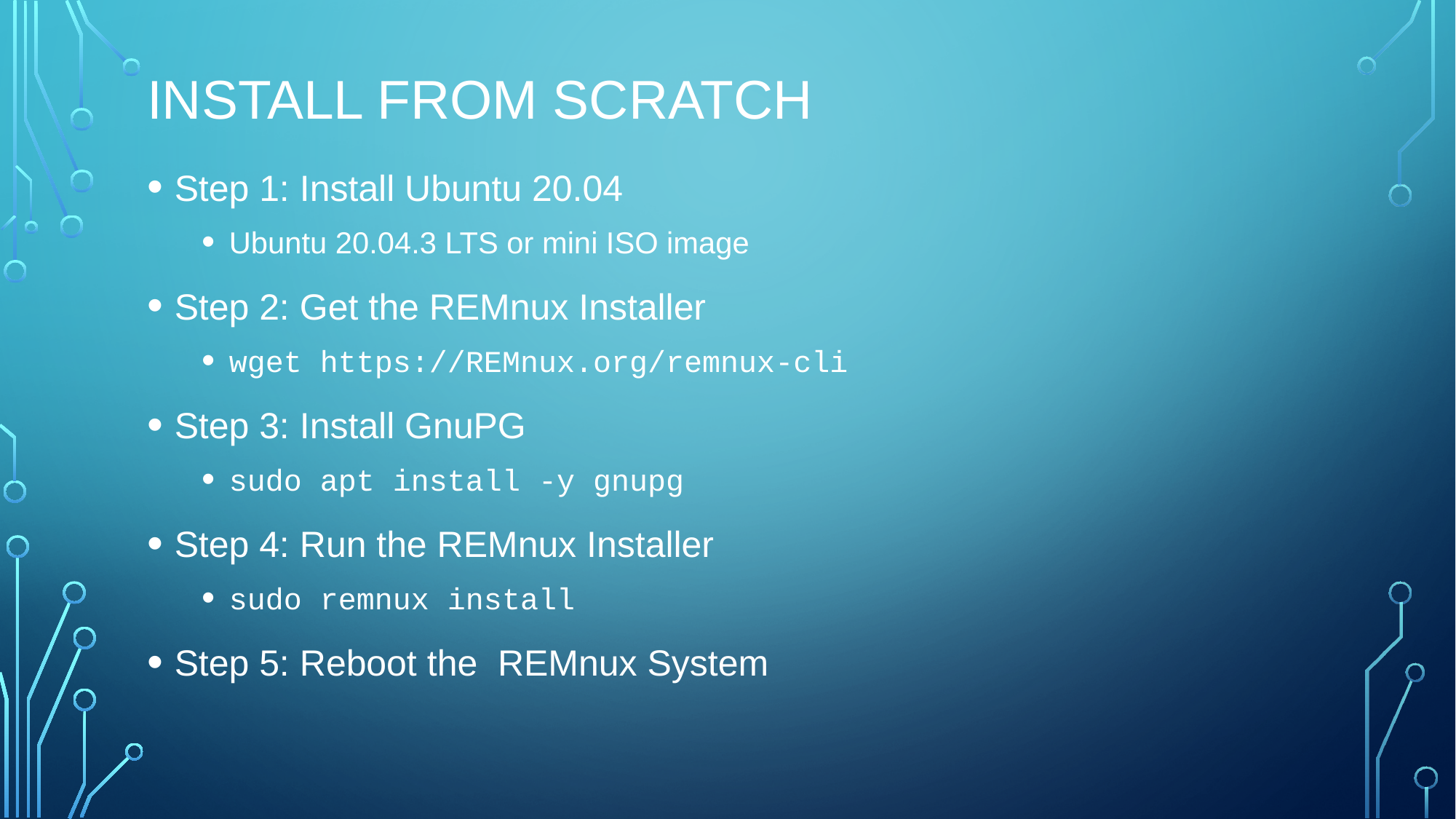

# Install from Scratch
Step 1: Install Ubuntu 20.04
Ubuntu 20.04.3 LTS or mini ISO image
Step 2: Get the REMnux Installer
wget https://REMnux.org/remnux-cli
Step 3: Install GnuPG
sudo apt install -y gnupg
Step 4: Run the REMnux Installer
sudo remnux install
Step 5: Reboot the  REMnux System